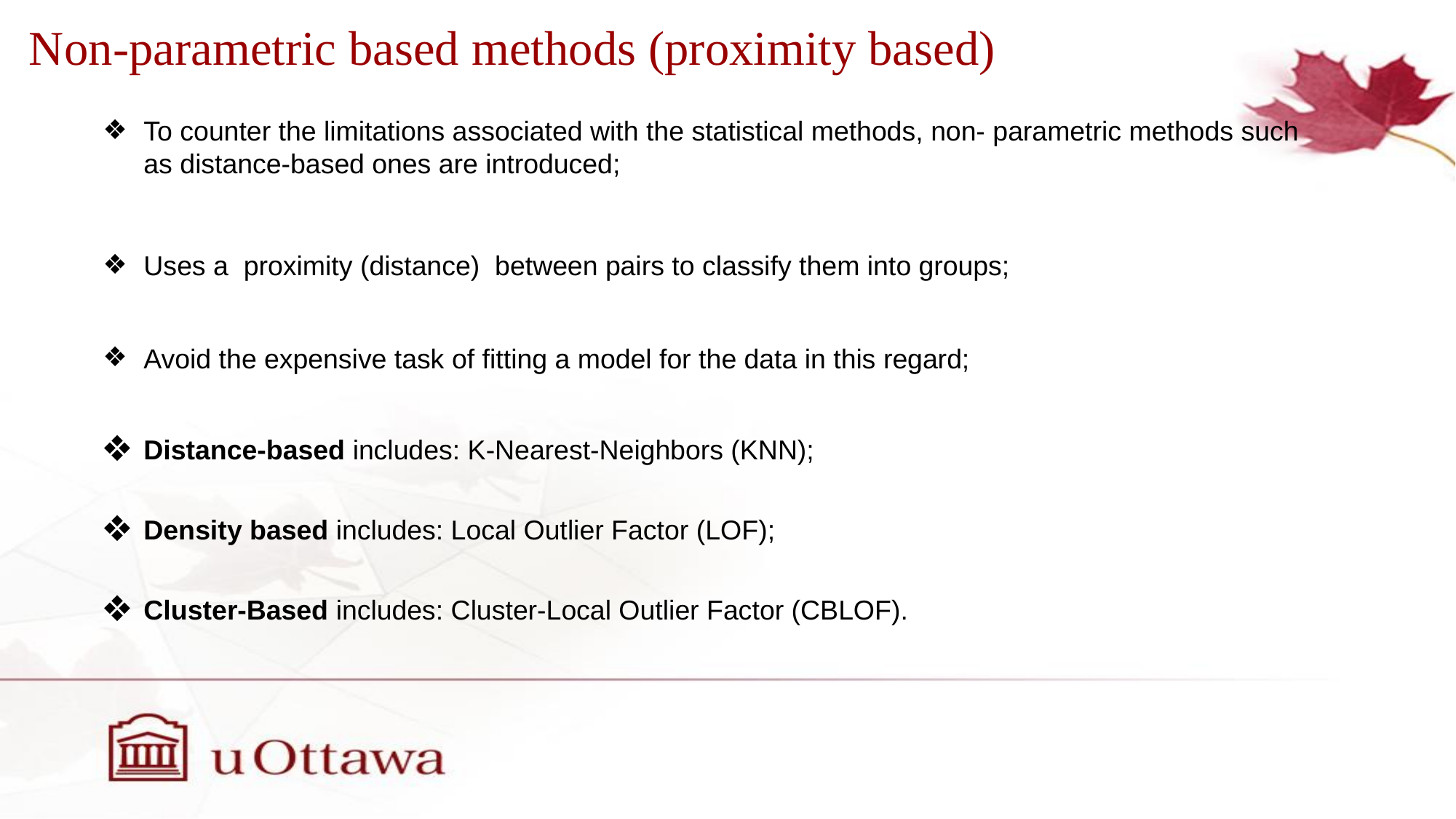

# Non-parametric based methods (proximity based)
To counter the limitations associated with the statistical methods, non- parametric methods such as distance-based ones are introduced;

Uses a  proximity (distance)  between pairs to classify them into groups;

Avoid the expensive task of fitting a model for the data in this regard;

Distance-based includes: K-Nearest-Neighbors (KNN);

Density based includes: Local Outlier Factor (LOF);

Cluster-Based includes: Cluster-Local Outlier Factor (CBLOF).